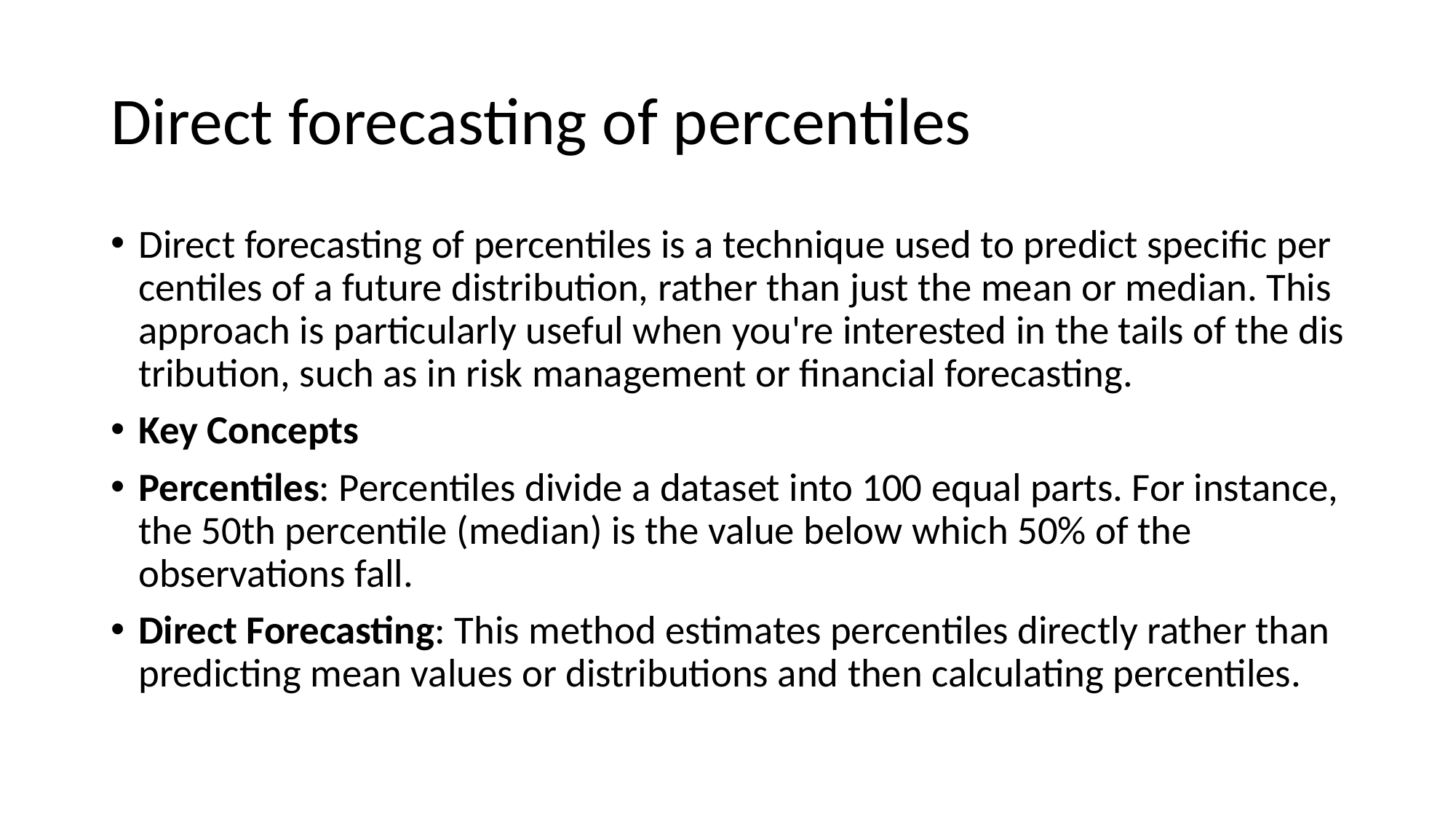

# Direct forecasting of percentiles
Direct forecasting of percentiles is a technique used to predict specific percentiles of a future distribution, rather than just the mean or median. This approach is particularly useful when you're interested in the tails of the distribution, such as in risk management or financial forecasting.
Key Concepts
Percentiles: Percentiles divide a dataset into 100 equal parts. For instance, the 50th percentile (median) is the value below which 50% of the observations fall.
Direct Forecasting: This method estimates percentiles directly rather than predicting mean values or distributions and then calculating percentiles.